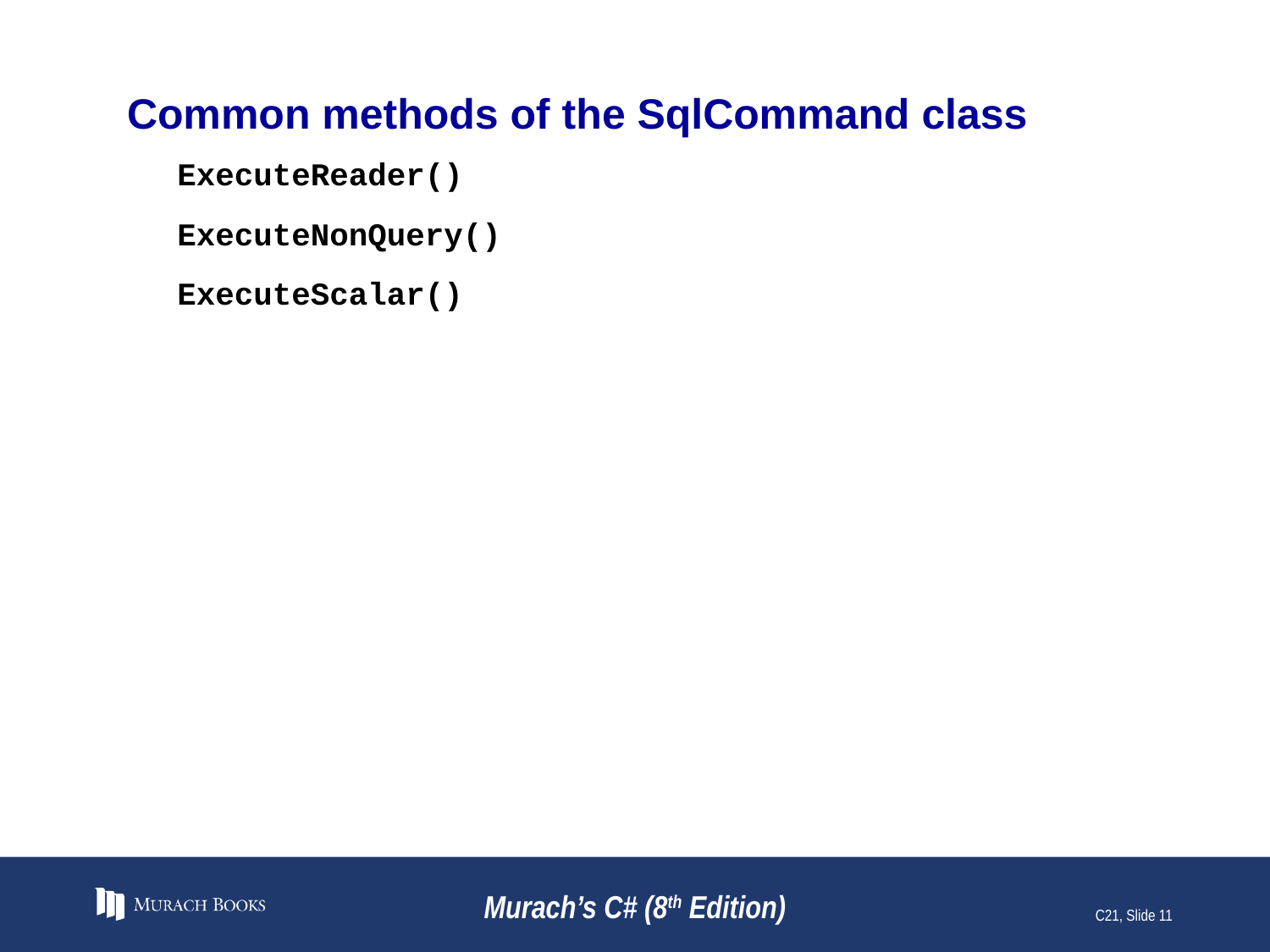

# Common methods of the SqlCommand class
ExecuteReader()
ExecuteNonQuery()
ExecuteScalar()

Murach’s C# (8th Edition)

C21, Slide 11